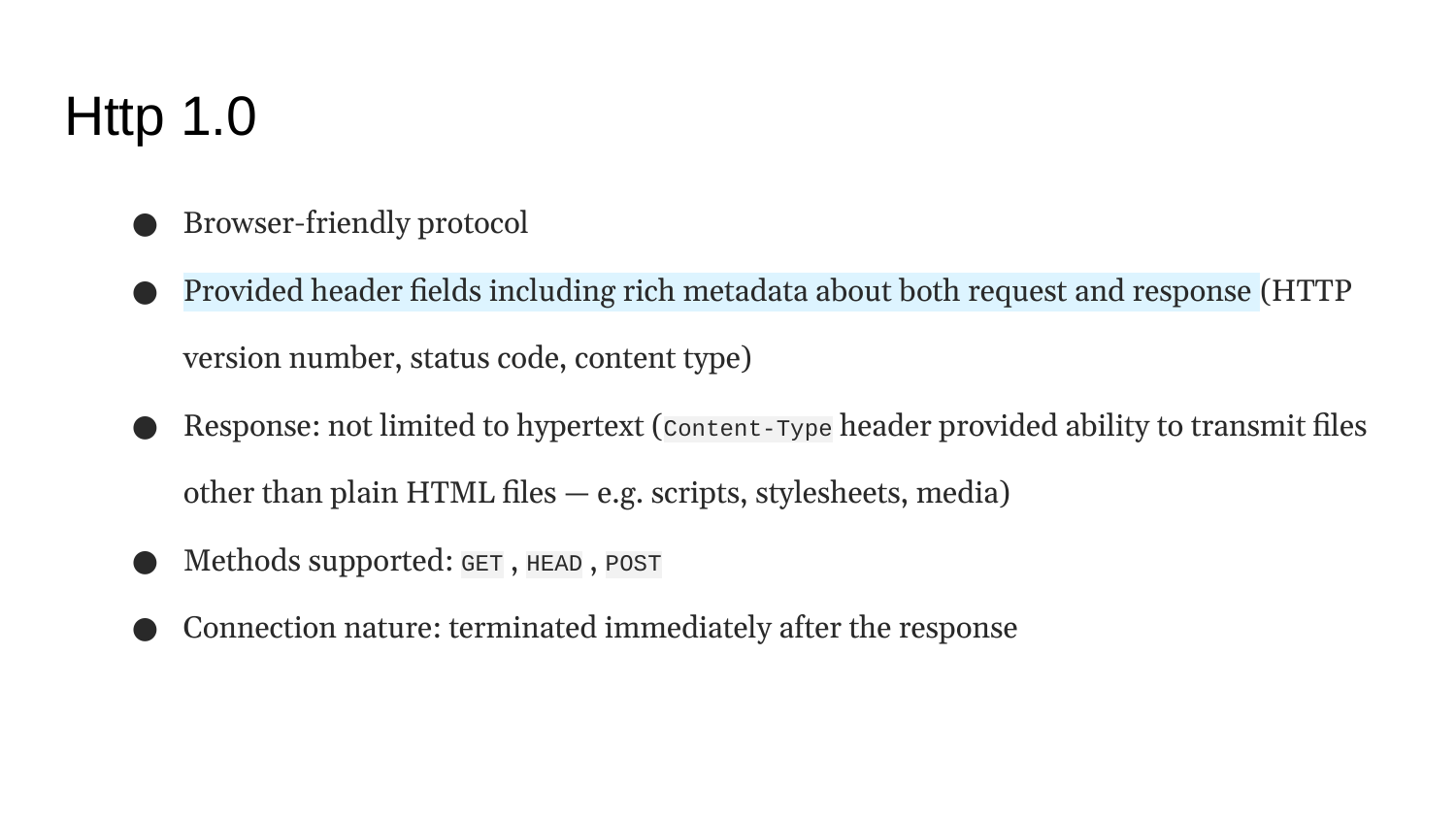

# Http 1.0
Browser-friendly protocol
Provided header fields including rich metadata about both request and response (HTTP version number, status code, content type)
Response: not limited to hypertext (Content-Type header provided ability to transmit files other than plain HTML files — e.g. scripts, stylesheets, media)
Methods supported: GET , HEAD , POST
Connection nature: terminated immediately after the response